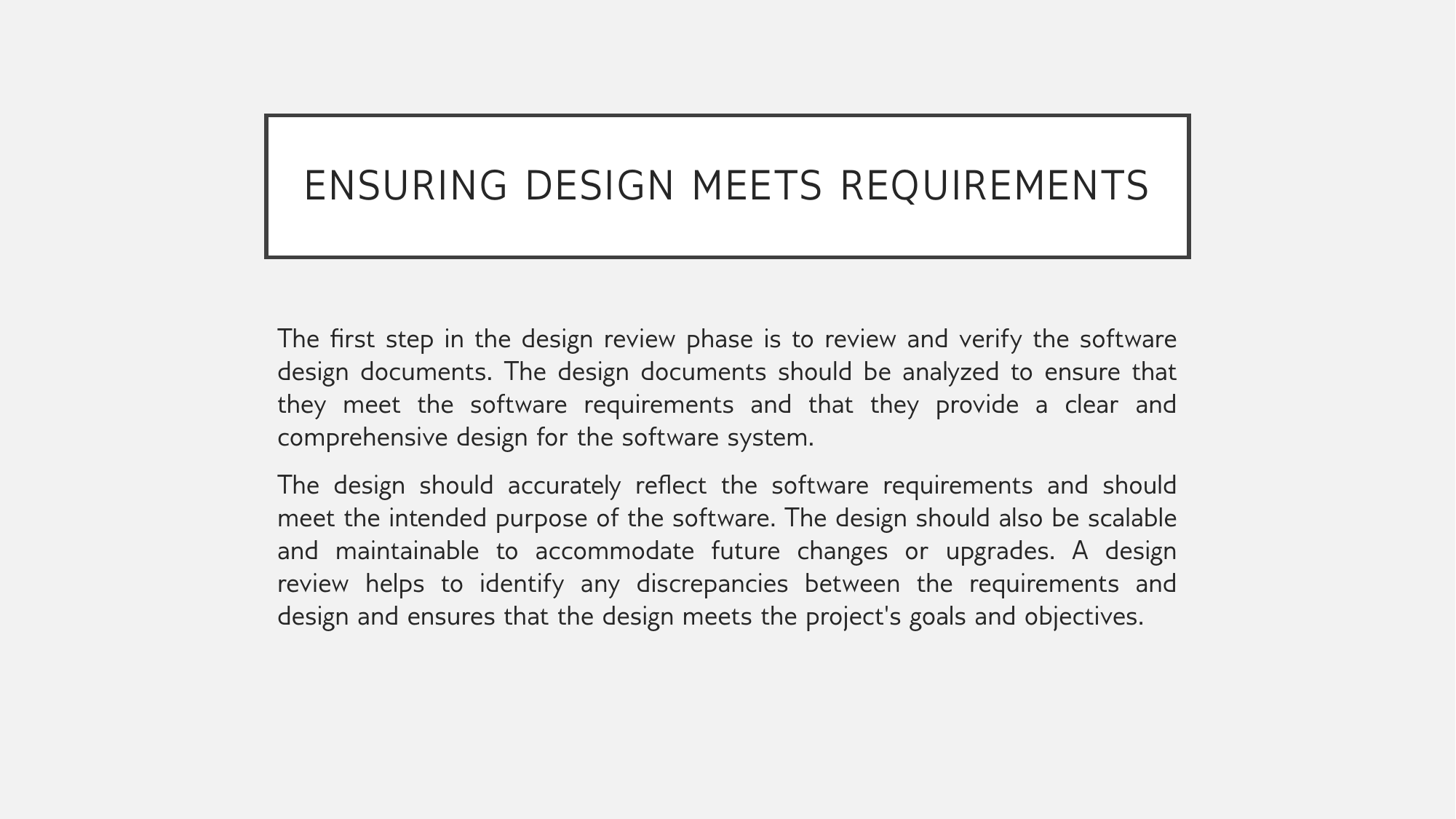

# Ensuring Design Meets Requirements
The first step in the design review phase is to review and verify the software design documents. The design documents should be analyzed to ensure that they meet the software requirements and that they provide a clear and comprehensive design for the software system.
The design should accurately reflect the software requirements and should meet the intended purpose of the software. The design should also be scalable and maintainable to accommodate future changes or upgrades. A design review helps to identify any discrepancies between the requirements and design and ensures that the design meets the project's goals and objectives.